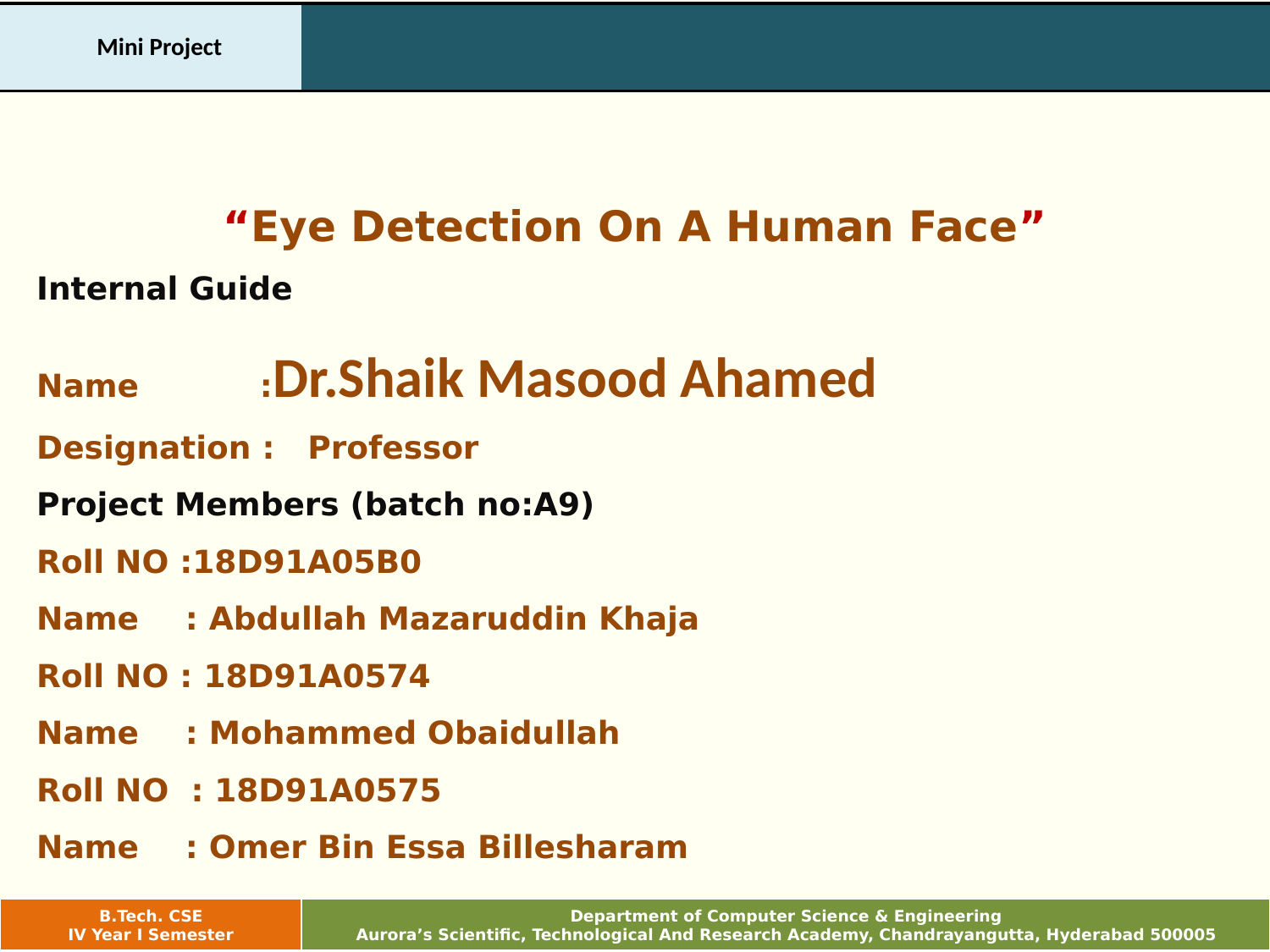

| Mini Project |  |
| --- | --- |

“Eye Detection On A Human Face”
Internal Guide
Name           :Dr.Shaik Masood Ahamed
Designation :   Professor
Project Members (batch no:A9)
Roll NO :18D91A05B0
Name	  : Abdullah Mazaruddin Khaja
Roll NO : 18D91A0574
Name	  : Mohammed Obaidullah
Roll NO  : 18D91A0575
Name	  : Omer Bin Essa Billesharam